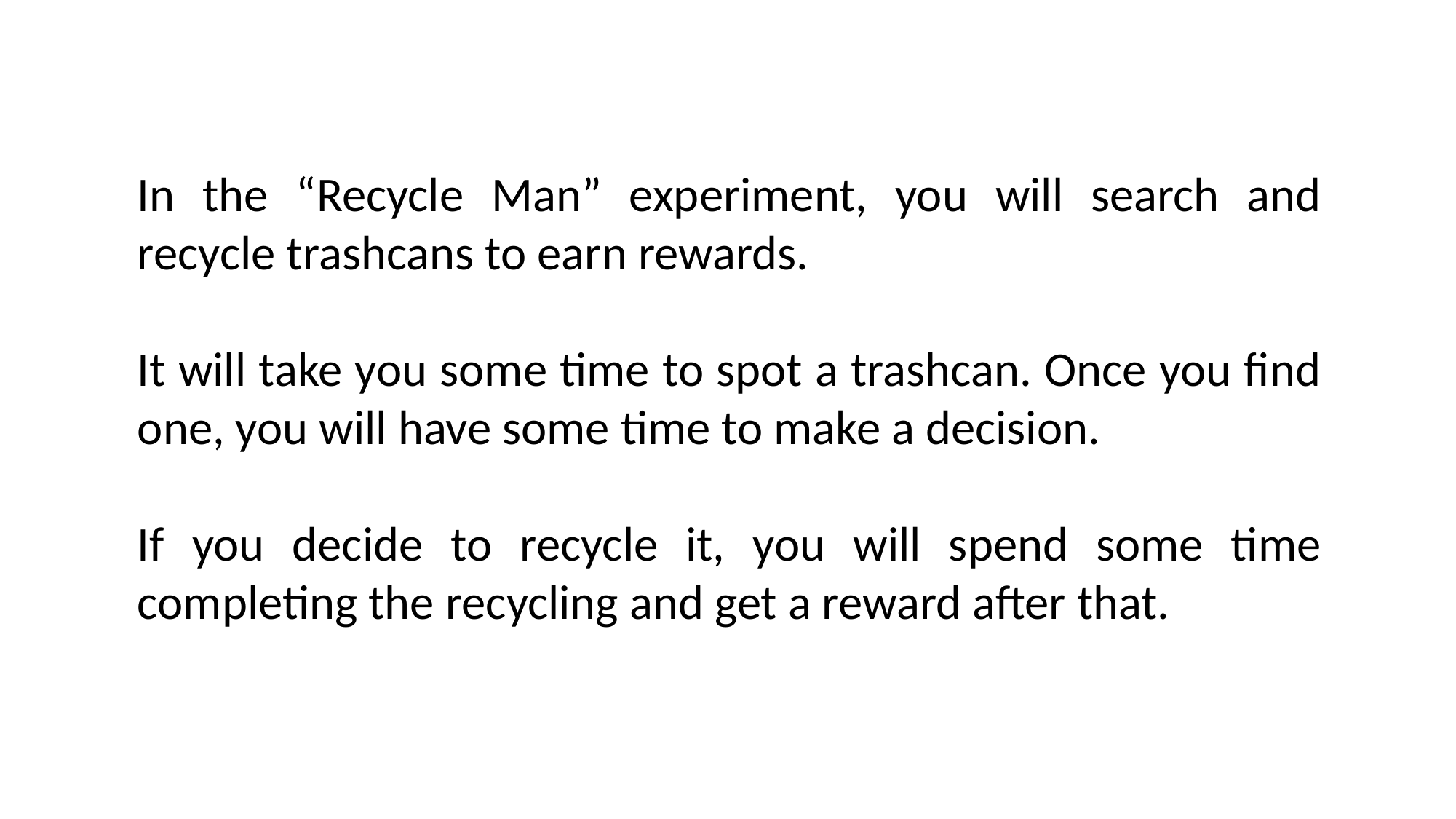

In the “Recycle Man” experiment, you will search and recycle trashcans to earn rewards.

It will take you some time to spot a trashcan. Once you find one, you will have some time to make a decision.

If you decide to recycle it, you will spend some time completing the recycling and get a reward after that.